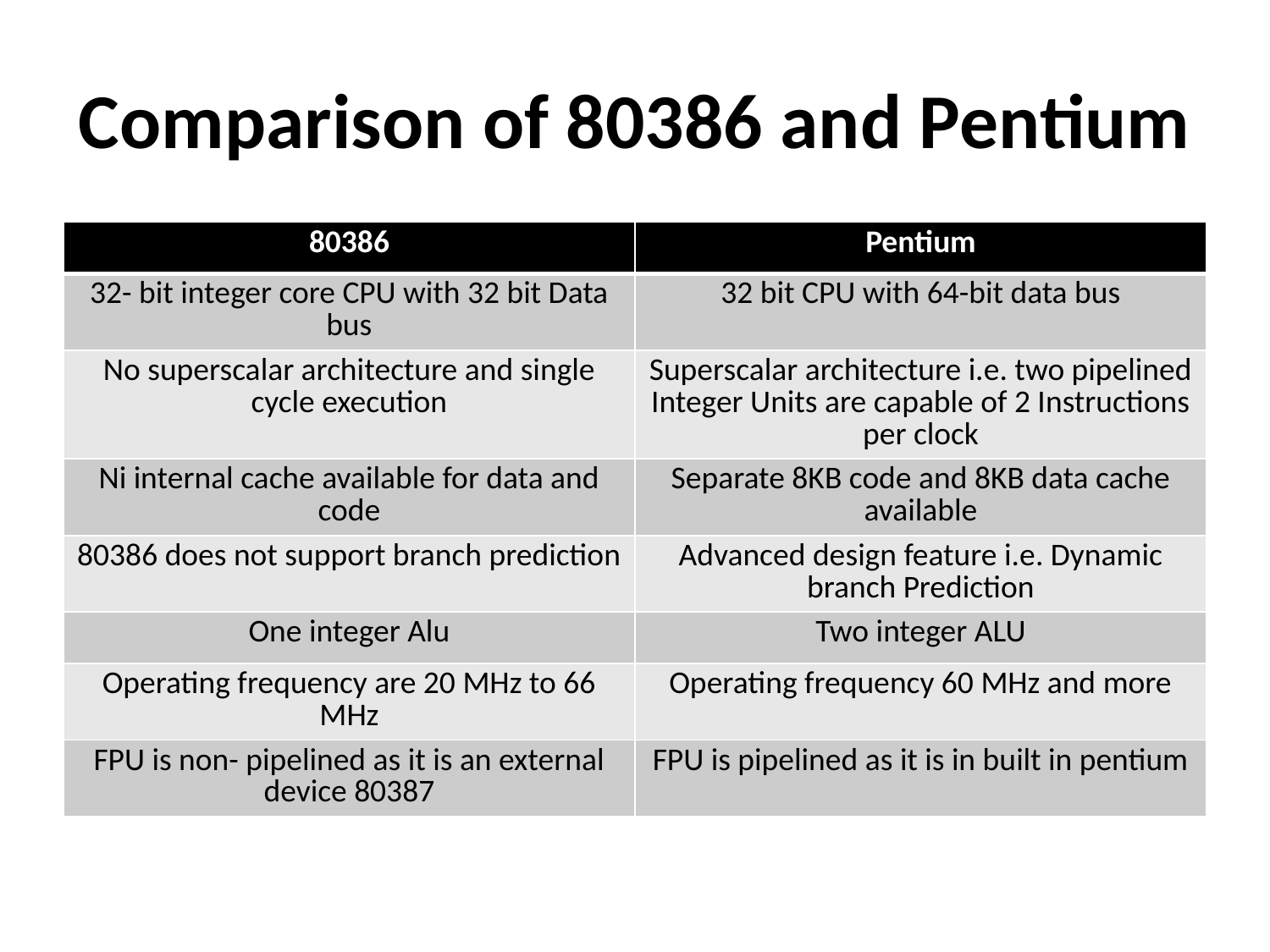

# Comparison of 80386 and Pentium
| 80386 | Pentium |
| --- | --- |
| 32- bit integer core CPU with 32 bit Data bus | 32 bit CPU with 64-bit data bus |
| No superscalar architecture and single cycle execution | Superscalar architecture i.e. two pipelined Integer Units are capable of 2 Instructions per clock |
| Ni internal cache available for data and code | Separate 8KB code and 8KB data cache available |
| 80386 does not support branch prediction | Advanced design feature i.e. Dynamic branch Prediction |
| One integer Alu | Two integer ALU |
| Operating frequency are 20 MHz to 66 MHz | Operating frequency 60 MHz and more |
| FPU is non- pipelined as it is an external device 80387 | FPU is pipelined as it is in built in pentium |